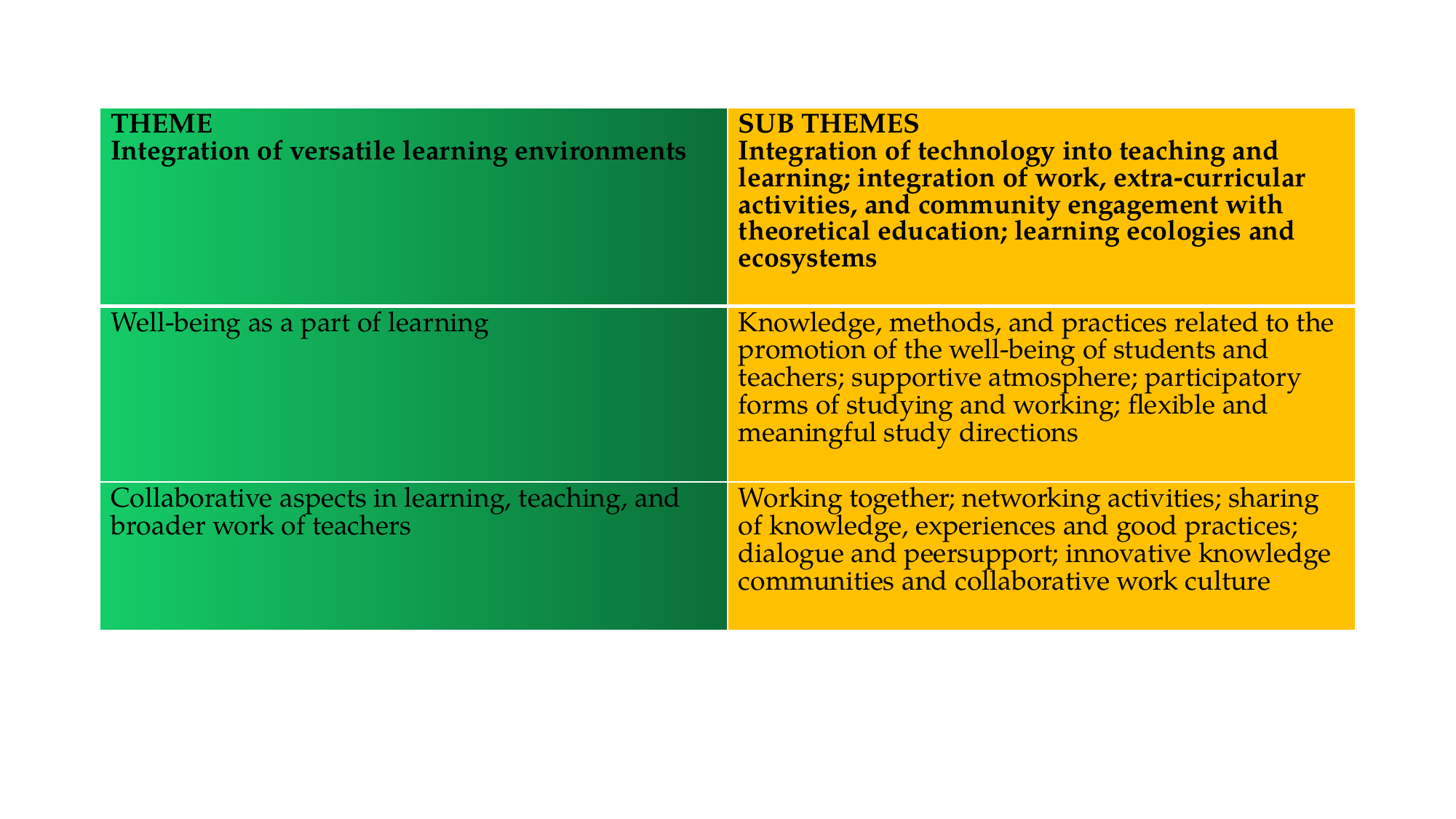

| THEME Integration of versatile learning environments | SUB THEMES Integration of technology into teaching and learning; integration of work, extra-curricular activities, and community engagement with theoretical education; learning ecologies and ecosystems |
| --- | --- |
| Well-being as a part of learning | Knowledge, methods, and practices related to the promotion of the well-being of students and teachers; supportive atmosphere; participatory forms of studying and working; ﬂexible and meaningful study directions |
| Collaborative aspects in learning, teaching, and broader work of teachers | Working together; networking activities; sharing of knowledge, experiences and good practices; dialogue and peersupport; innovative knowledge communities and collaborative work culture |